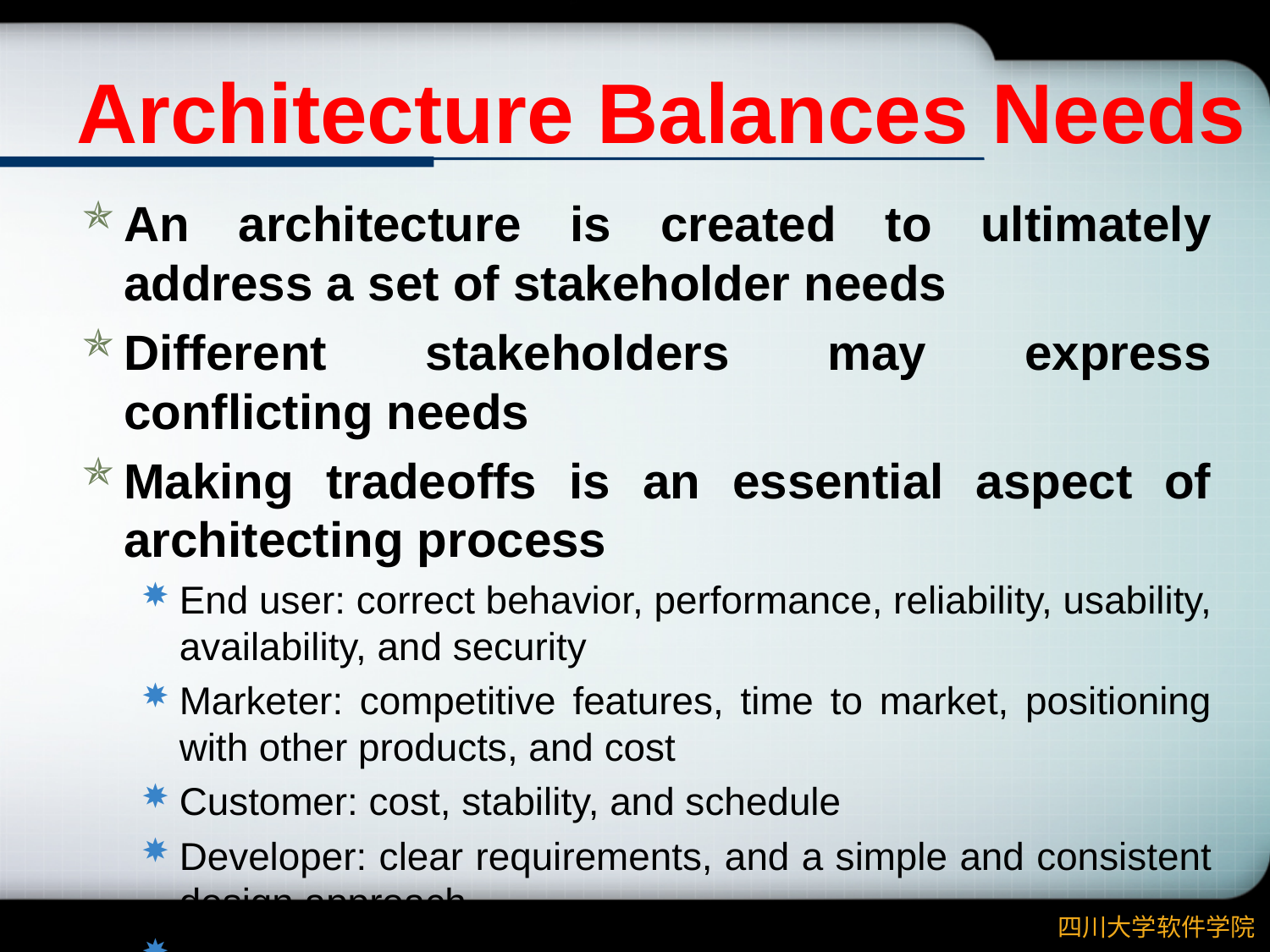

# Architecture Balances Needs
An architecture is created to ultimately address a set of stakeholder needs
Different stakeholders may express conflicting needs
Making tradeoffs is an essential aspect of architecting process
End user: correct behavior, performance, reliability, usability, availability, and security
Marketer: competitive features, time to market, positioning with other products, and cost
Customer: cost, stability, and schedule
Developer: clear requirements, and a simple and consistent design approach
…